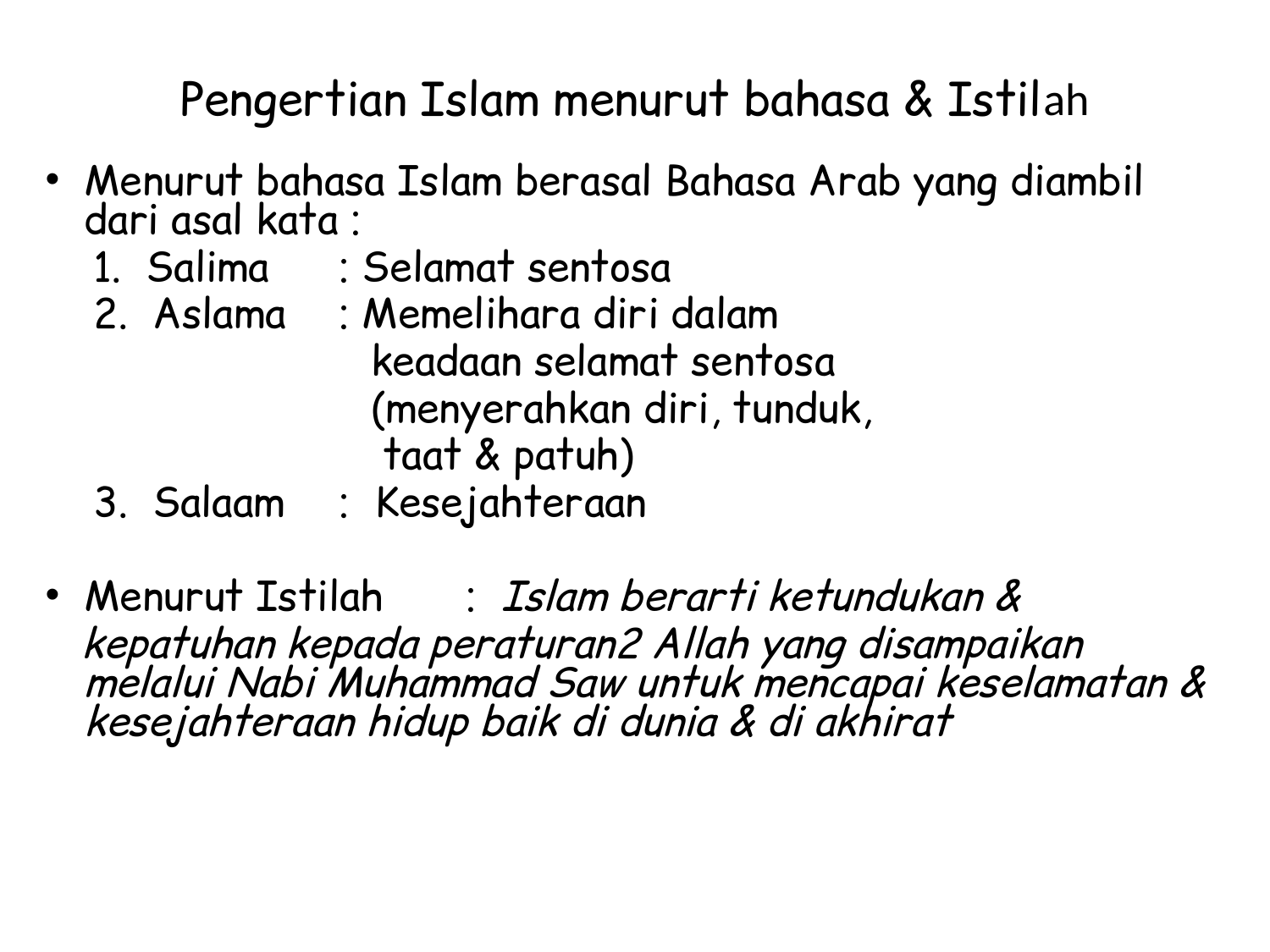

# Pengertian Islam menurut bahasa & Istilah
Menurut bahasa Islam berasal Bahasa Arab yang diambil dari asal kata :
    1.  Salima	: Selamat sentosa
    2.  Aslama	: Memelihara diri dalam
                           keadaan selamat sentosa
                           (menyerahkan diri, tunduk,
                            taat & patuh)
    3.  Salaam	:  Kesejahteraan

Menurut Istilah	:  Islam berarti ketundukan &
   kepatuhan kepada peraturan2 Allah yang disampaikan melalui Nabi Muhammad Saw untuk mencapai keselamatan & kesejahteraan hidup baik di dunia & di akhirat